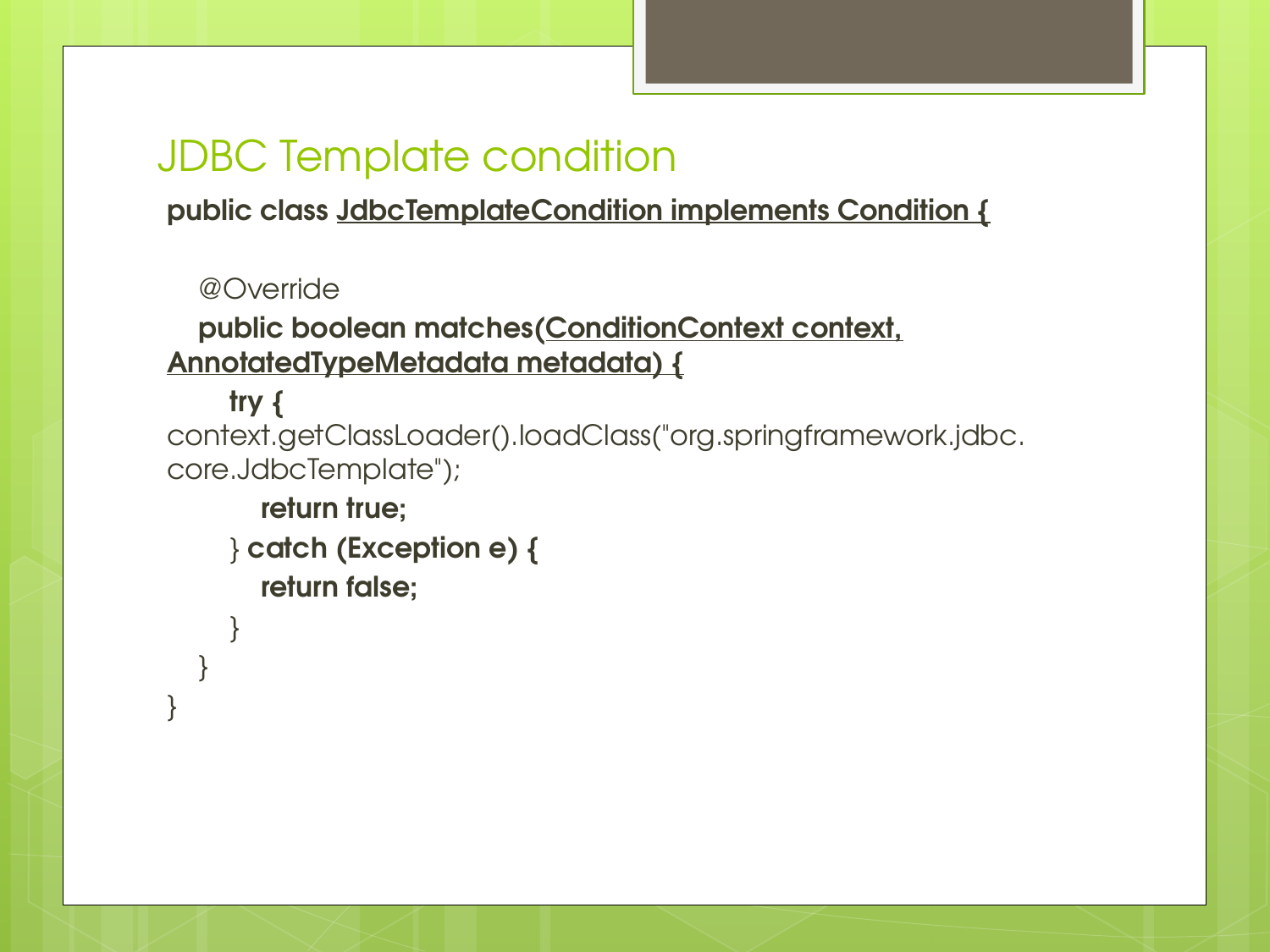

# JDBC Template condition
public class JdbcTemplateCondition implements Condition {

    @Override
    public boolean matches(ConditionContext context, AnnotatedTypeMetadata metadata) {
        try {       	context.getClassLoader().loadClass("org.springframework.jdbc. core.JdbcTemplate");
            return true;
        } catch (Exception e) {
            return false;
        }
    }
}